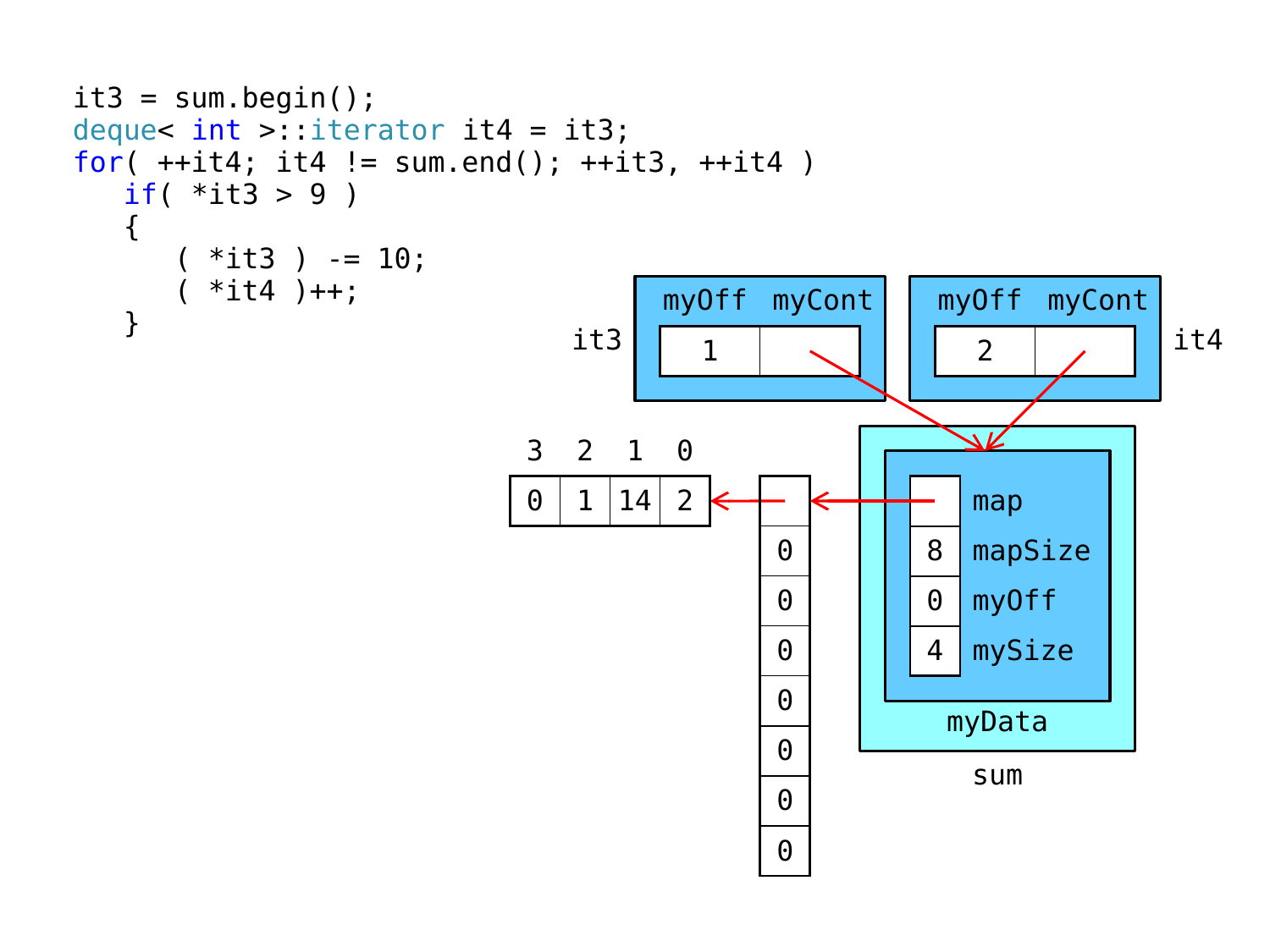

it3 = sum.begin();
deque< int >::iterator it4 = it3;
for( ++it4; it4 != sum.end(); ++it3, ++it4 )
   if( *it3 > 9 )
   {
      ( *it3 ) -= 10;
      ( *it4 )++;
   }
myOff
myCont
myOff
myCont

it4
it3
| 1 |  |
| --- | --- |
| 2 |  |
| --- | --- |

| 3 | 2 | 1 | 0 |
| --- | --- | --- | --- |
| 0 | 1 | 14 | 2 |

|  | map |
| --- | --- |
| 8 | mapSize |
| 0 | myOff |
| 4 | mySize |
|  |
| --- |
| 0 |
| 0 |
| 0 |
| 0 |
| 0 |
| 0 |
| 0 |

myData
sum